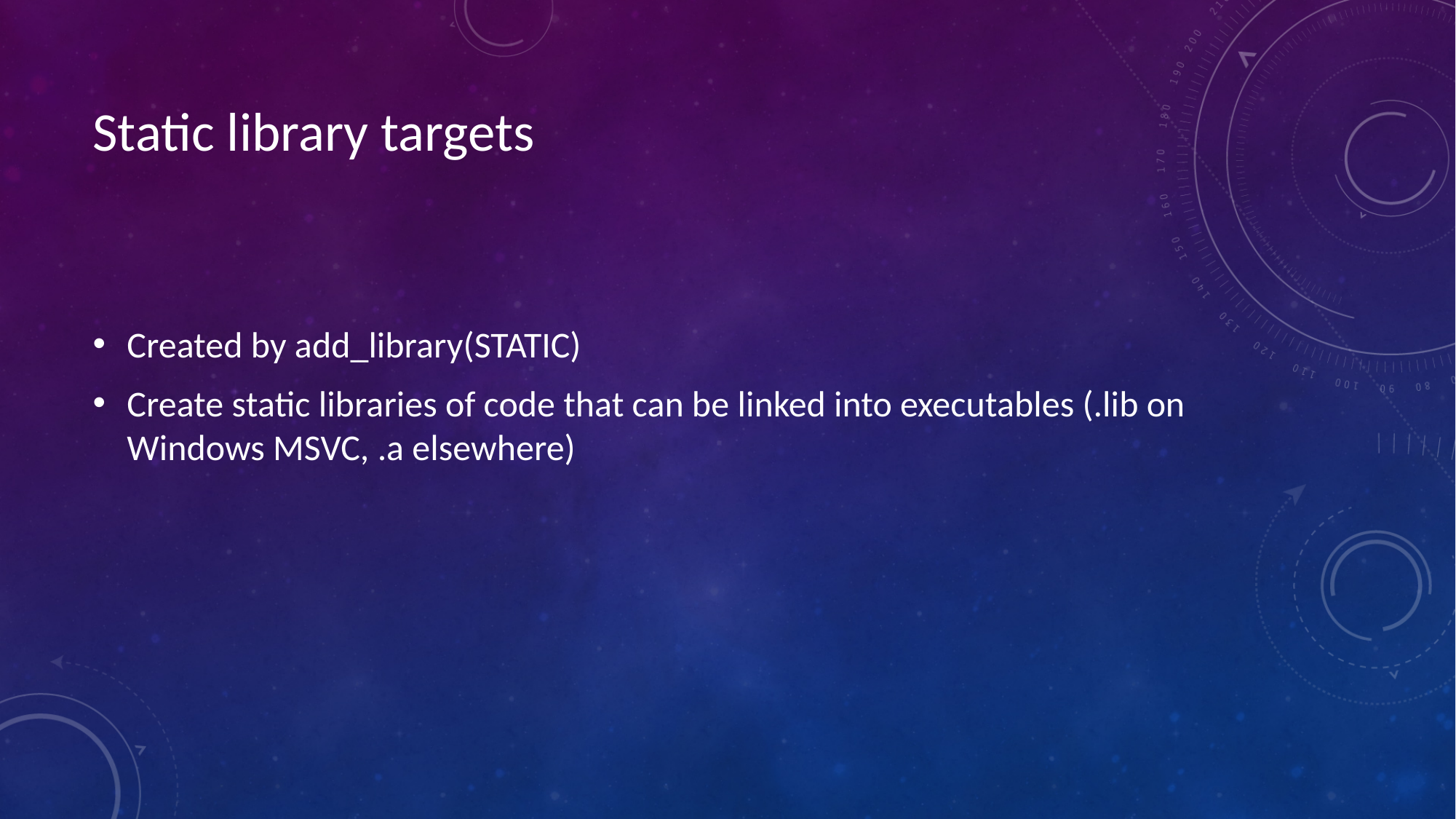

# Static library targets
Created by add_library(STATIC)
Create static libraries of code that can be linked into executables (.lib on Windows MSVC, .a elsewhere)